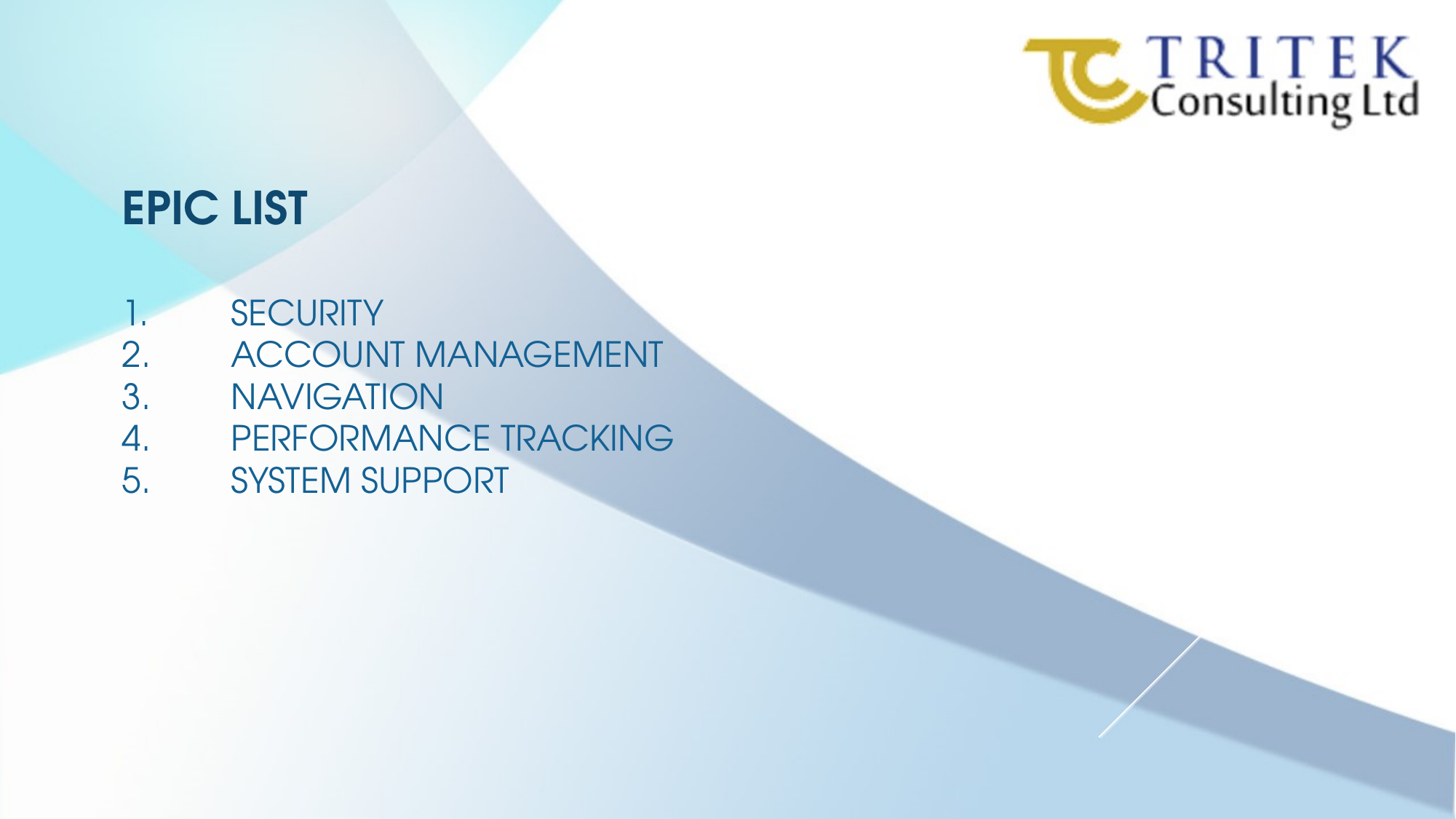

EPIC LIST

1.	SECURITY
2.	ACCOUNT MANAGEMENT
3.	NAVIGATION
4.	PERFORMANCE TRACKING
5.	SYSTEM SUPPORT